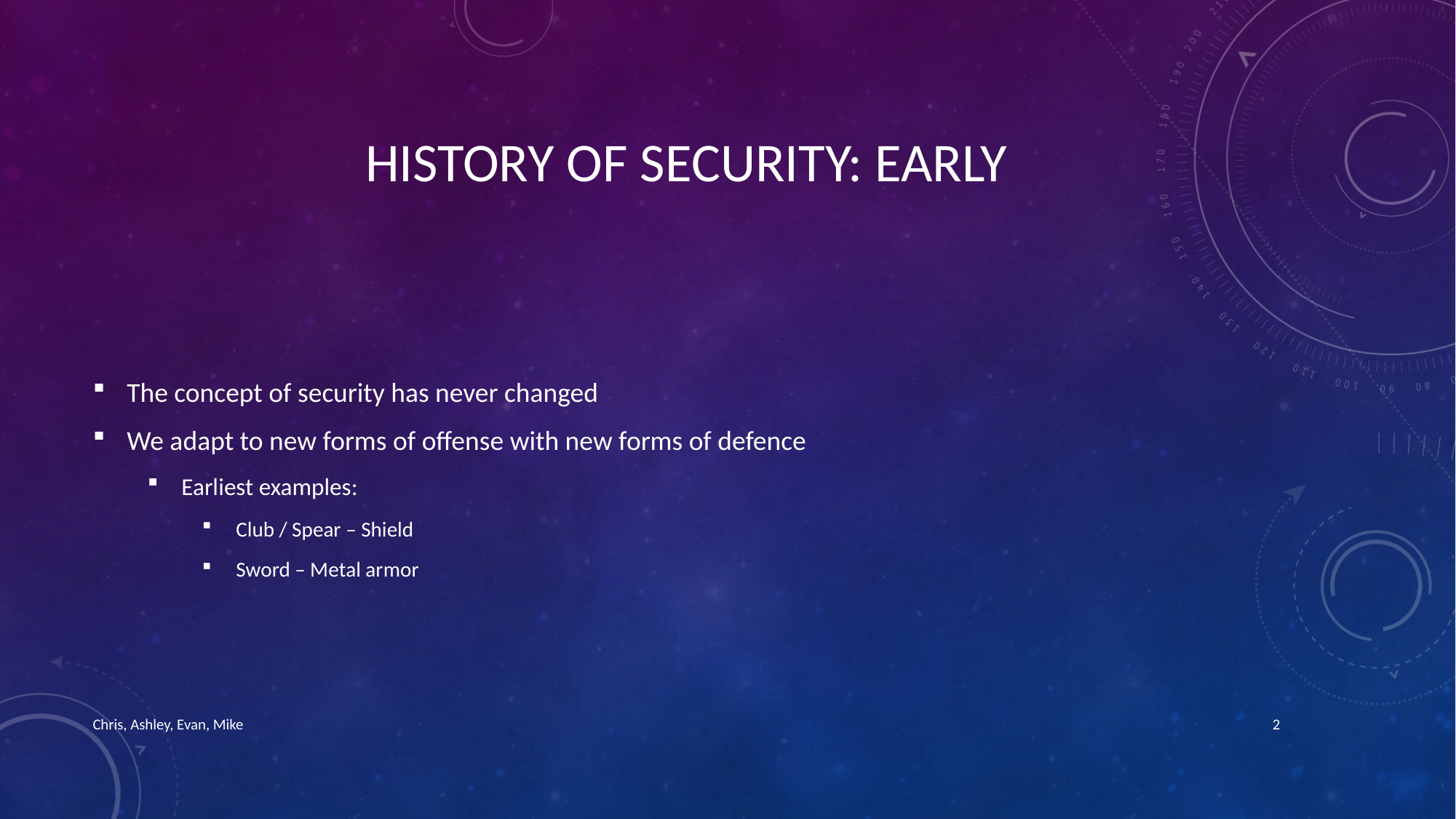

# History of security: Early
The concept of security has never changed
We adapt to new forms of offense with new forms of defence
Earliest examples:
Club / Spear – Shield
Sword – Metal armor
Chris, Ashley, Evan, Mike
2